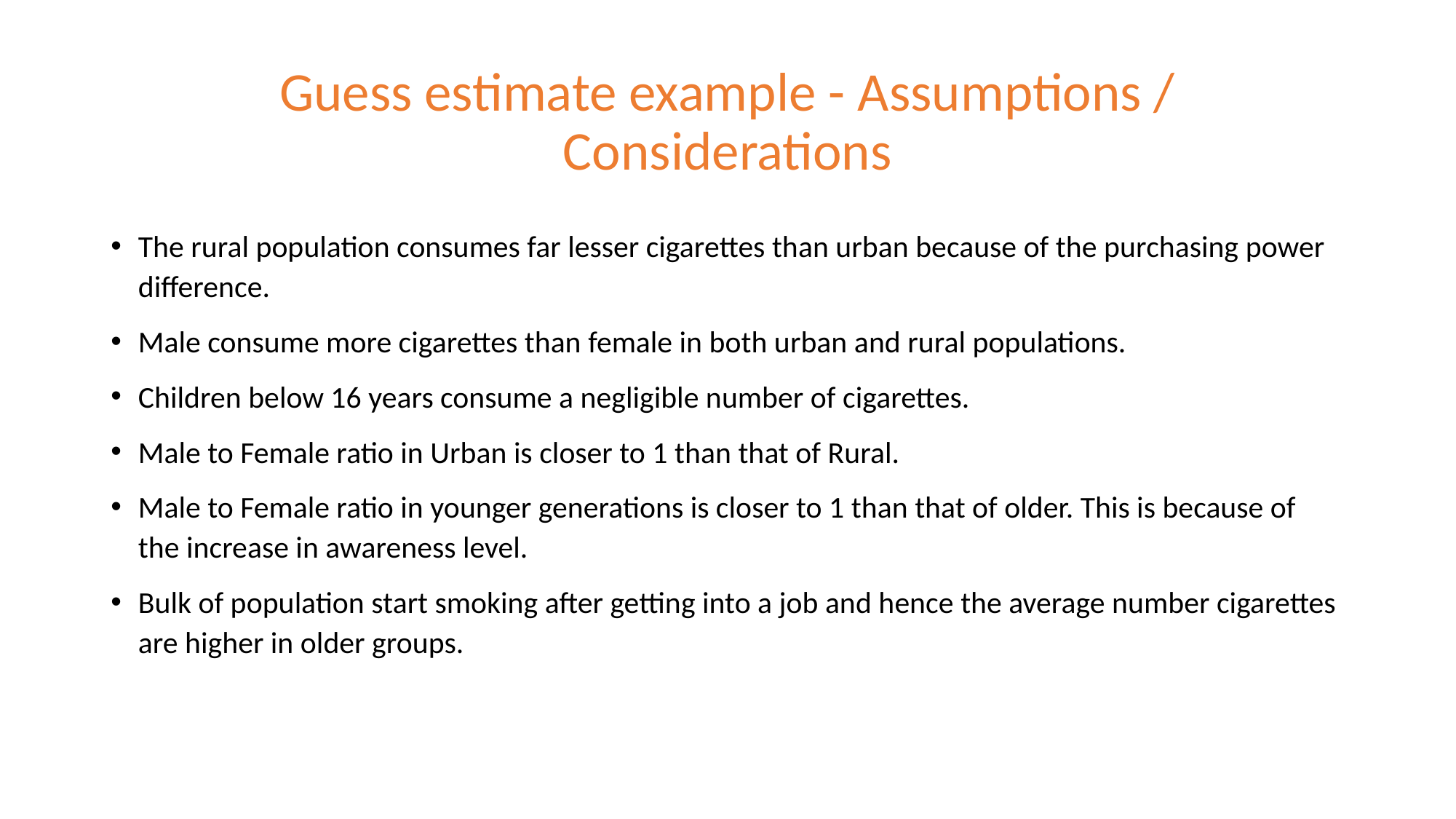

# Guess estimate example - Assumptions / Considerations
The rural population consumes far lesser cigarettes than urban because of the purchasing power difference.
Male consume more cigarettes than female in both urban and rural populations.
Children below 16 years consume a negligible number of cigarettes.
Male to Female ratio in Urban is closer to 1 than that of Rural.
Male to Female ratio in younger generations is closer to 1 than that of older. This is because of the increase in awareness level.
Bulk of population start smoking after getting into a job and hence the average number cigarettes are higher in older groups.